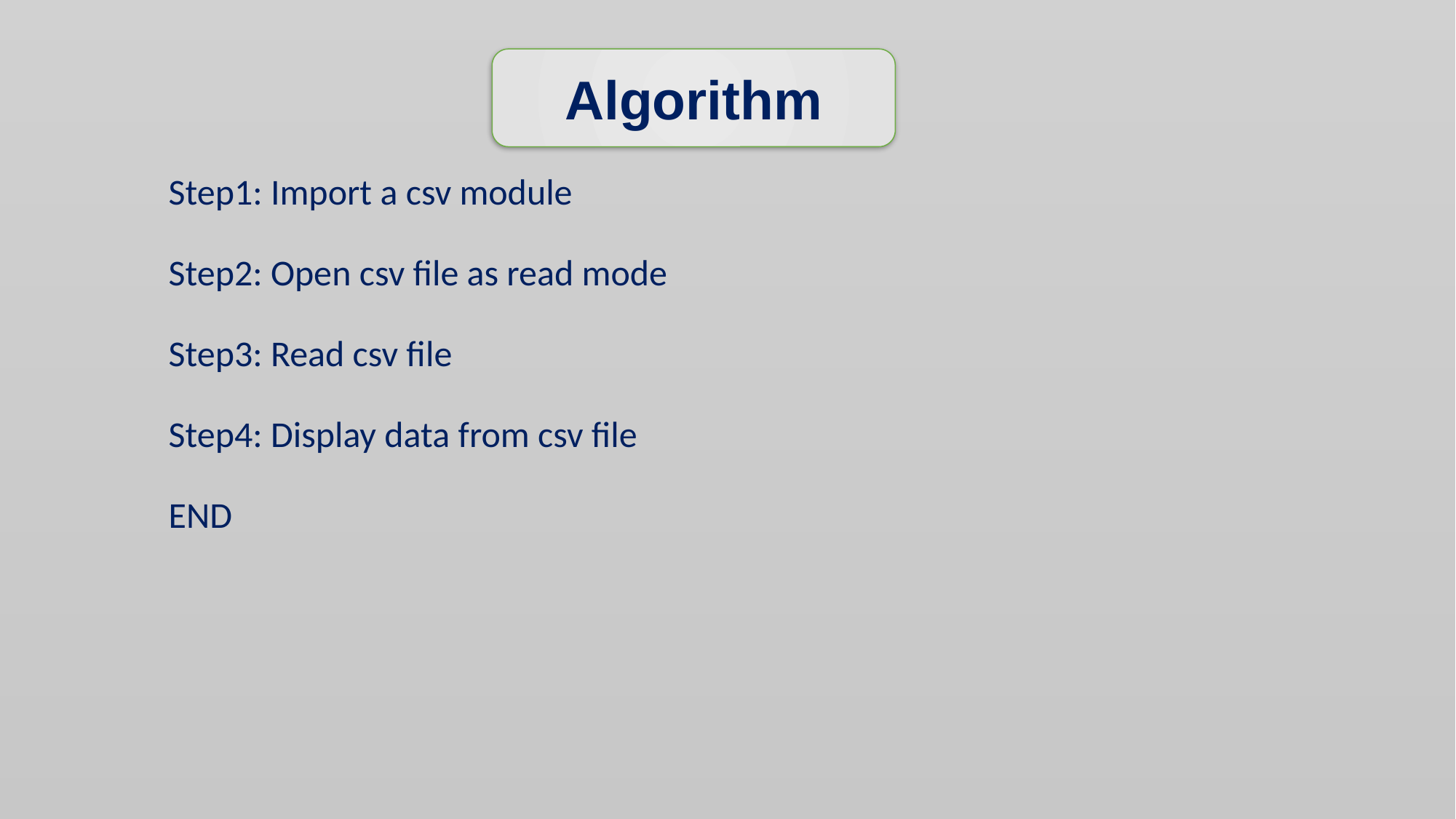

Algorithm
# Step1: Import a csv module
Step2: Open csv file as read mode
Step3: Read csv file
Step4: Display data from csv file
END